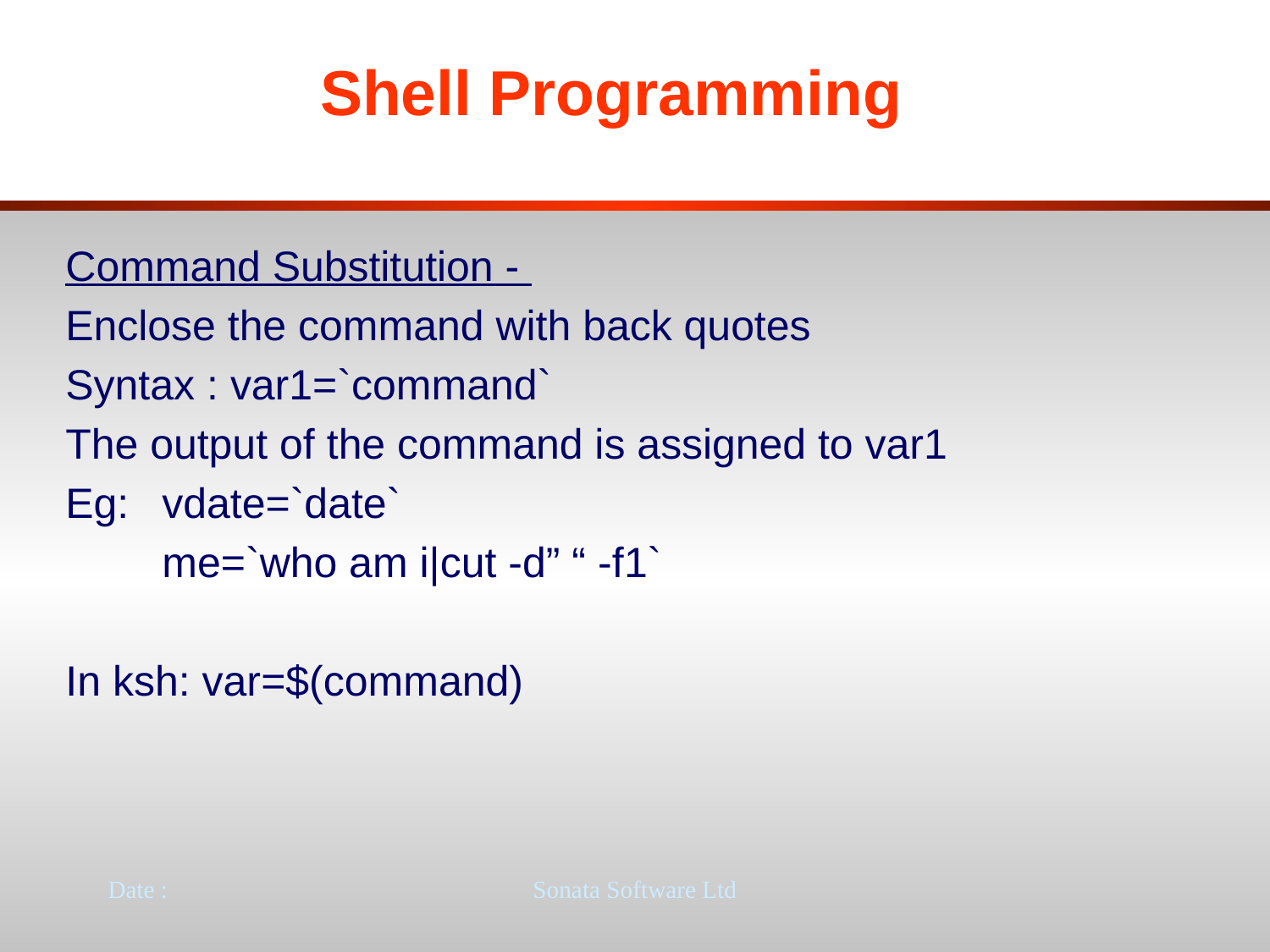

# Shell Programming
Command Substitution -
Enclose the command with back quotes
Syntax : var1=`command`
The output of the command is assigned to var1
Eg:	 vdate=`date`
	 me=`who am i|cut -d” “ -f1`

In ksh: var=$(command)
Date :
Sonata Software Ltd